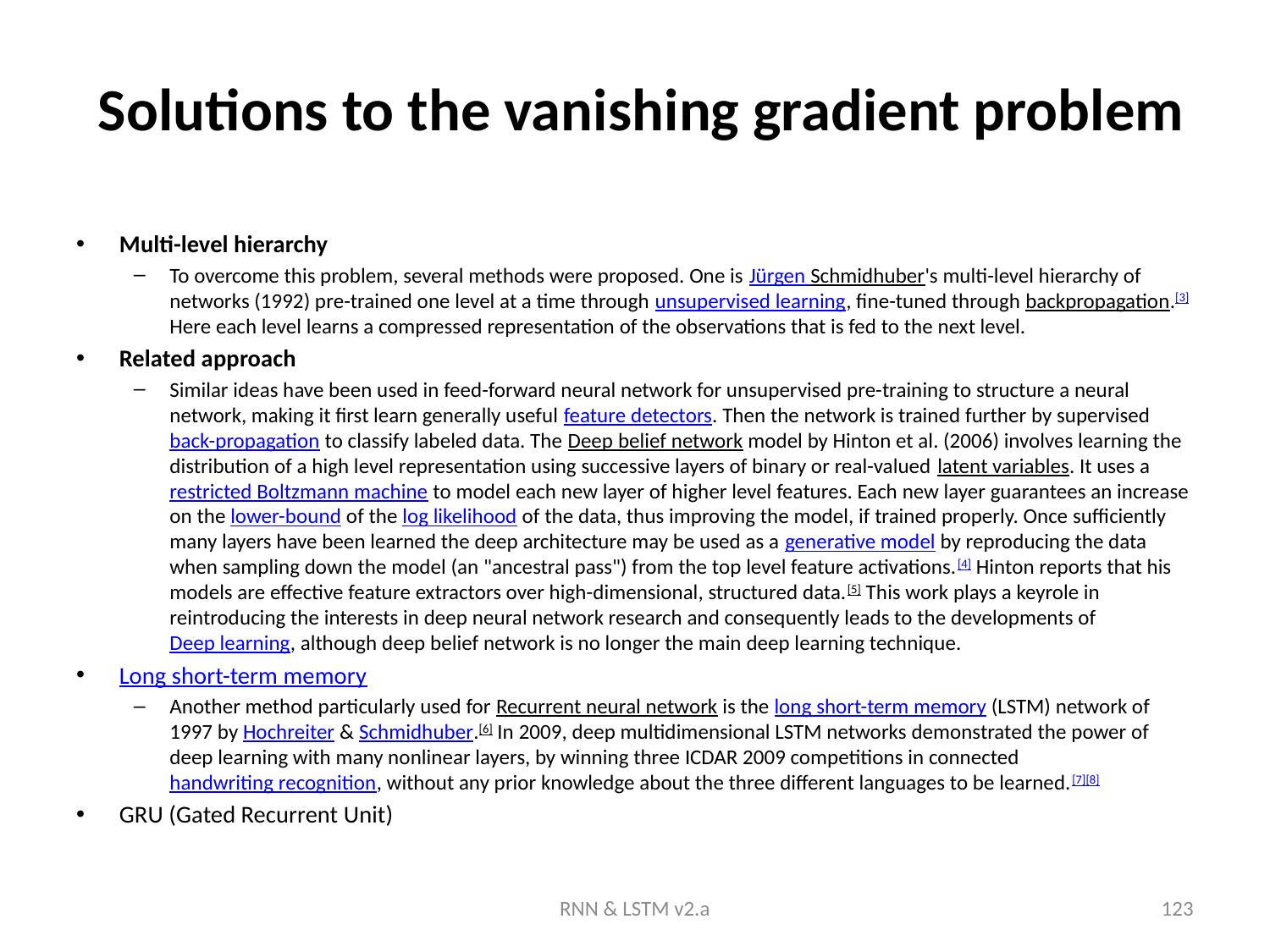

# Solutions to the vanishing gradient problem
Multi-level hierarchy
To overcome this problem, several methods were proposed. One is Jürgen Schmidhuber's multi-level hierarchy of networks (1992) pre-trained one level at a time through unsupervised learning, fine-tuned through backpropagation.[3] Here each level learns a compressed representation of the observations that is fed to the next level.
Related approach
Similar ideas have been used in feed-forward neural network for unsupervised pre-training to structure a neural network, making it first learn generally useful feature detectors. Then the network is trained further by supervised back-propagation to classify labeled data. The Deep belief network model by Hinton et al. (2006) involves learning the distribution of a high level representation using successive layers of binary or real-valued latent variables. It uses a restricted Boltzmann machine to model each new layer of higher level features. Each new layer guarantees an increase on the lower-bound of the log likelihood of the data, thus improving the model, if trained properly. Once sufficiently many layers have been learned the deep architecture may be used as a generative model by reproducing the data when sampling down the model (an "ancestral pass") from the top level feature activations.[4] Hinton reports that his models are effective feature extractors over high-dimensional, structured data.[5] This work plays a keyrole in reintroducing the interests in deep neural network research and consequently leads to the developments of Deep learning, although deep belief network is no longer the main deep learning technique.
Long short-term memory
Another method particularly used for Recurrent neural network is the long short-term memory (LSTM) network of 1997 by Hochreiter & Schmidhuber.[6] In 2009, deep multidimensional LSTM networks demonstrated the power of deep learning with many nonlinear layers, by winning three ICDAR 2009 competitions in connected handwriting recognition, without any prior knowledge about the three different languages to be learned.[7][8]
GRU (Gated Recurrent Unit)

RNN & LSTM v2.a
123